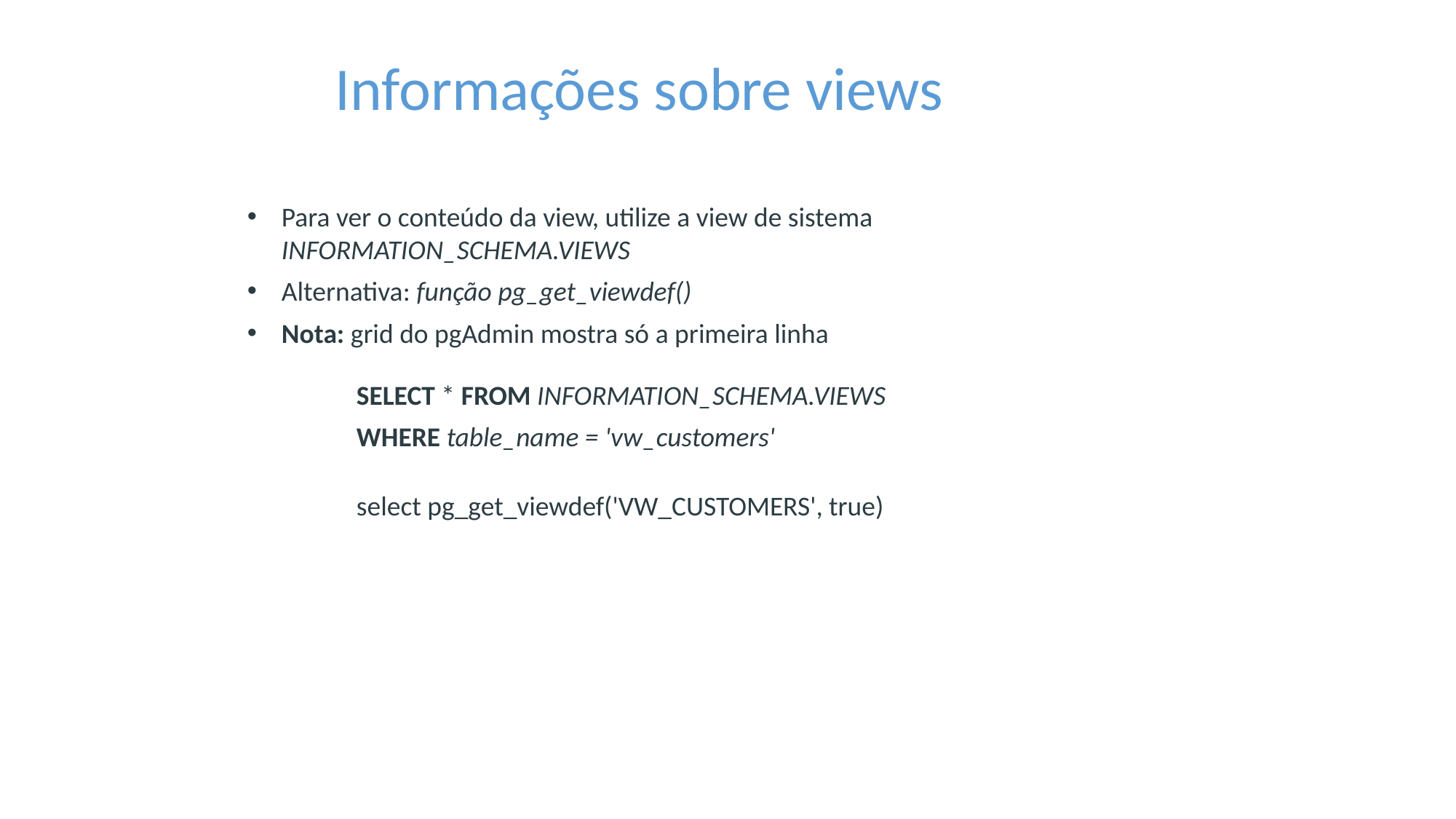

Informações sobre views
Para ver o conteúdo da view, utilize a view de sistema INFORMATION_SCHEMA.VIEWS
Alternativa: função pg_get_viewdef()
Nota: grid do pgAdmin mostra só a primeira linha

	SELECT * FROM INFORMATION_SCHEMA.VIEWS
	WHERE table_name = 'vw_customers'

	select pg_get_viewdef('VW_CUSTOMERS', true)